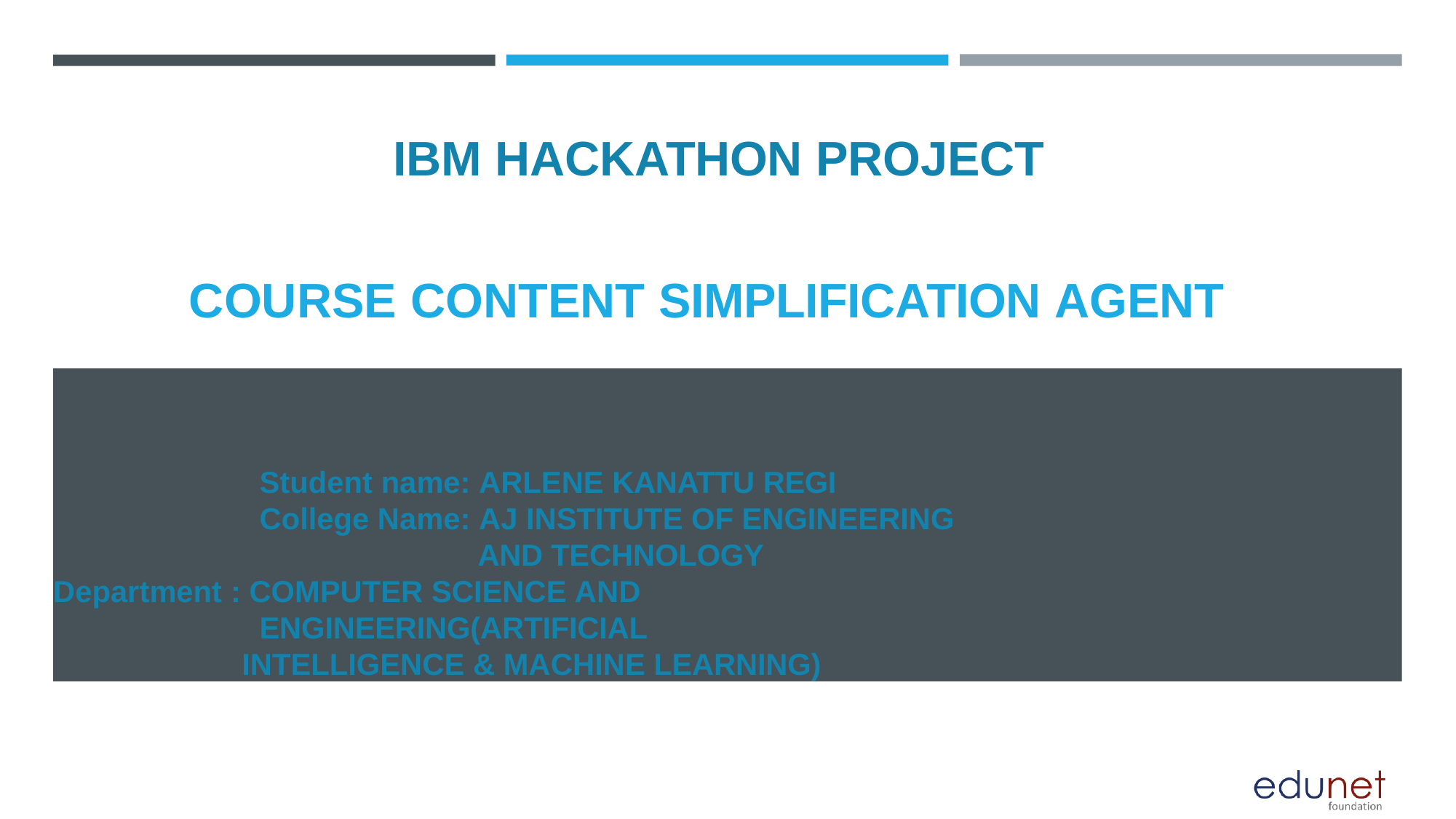

# IBM HACKATHON PROJECT
COURSE CONTENT SIMPLIFICATION AGENT

Student name: ARLENE KANATTU REGI
College Name: AJ INSTITUTE OF ENGINEERING AND TECHNOLOGY
Department : COMPUTER SCIENCE AND ENGINEERING(ARTIFICIAL
INTELLIGENCE & MACHINE LEARNING)